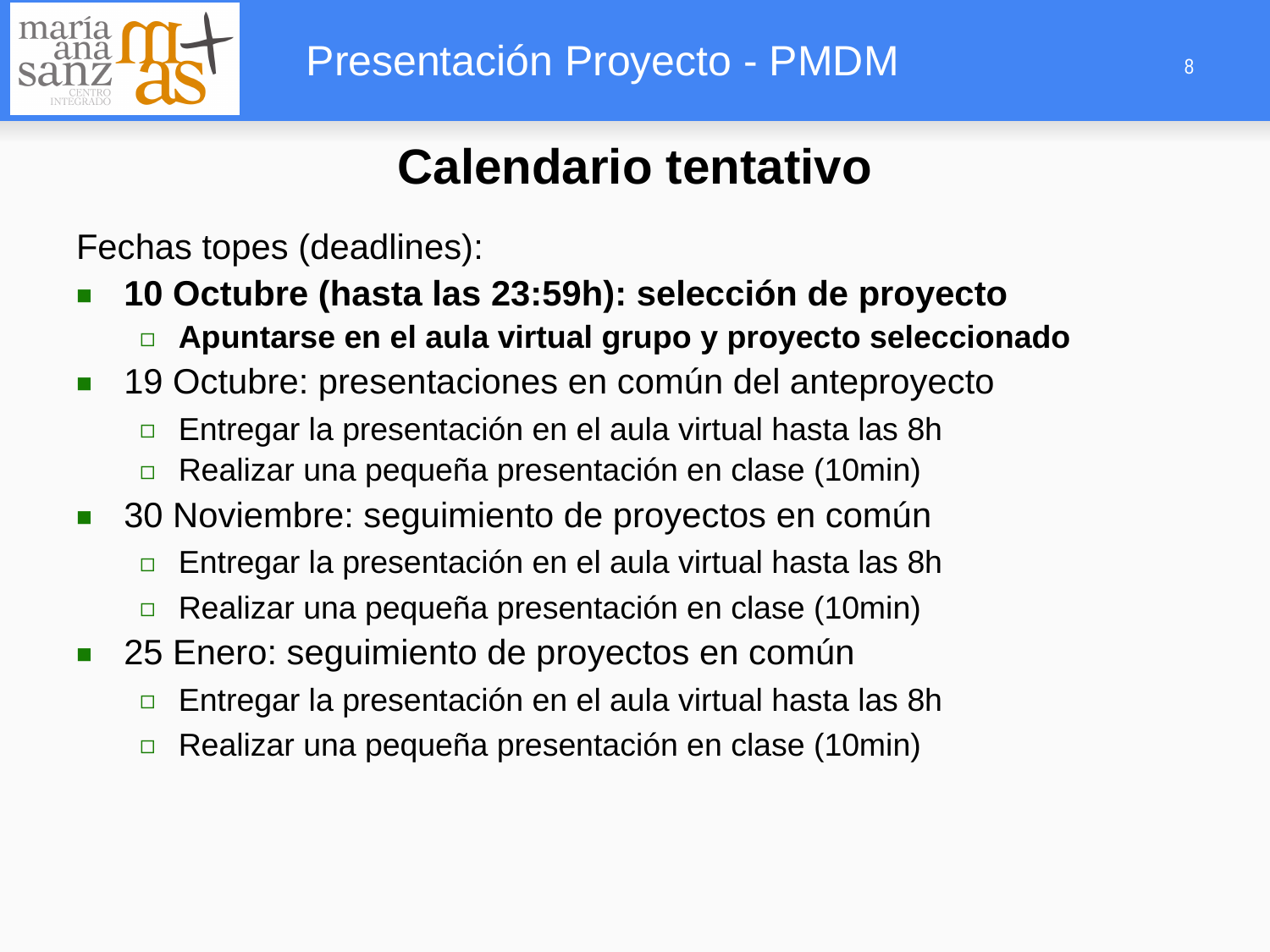

8
Calendario tentativo
Fechas topes (deadlines):
10 Octubre (hasta las 23:59h): selección de proyecto
Apuntarse en el aula virtual grupo y proyecto seleccionado
19 Octubre: presentaciones en común del anteproyecto
Entregar la presentación en el aula virtual hasta las 8h
Realizar una pequeña presentación en clase (10min)
30 Noviembre: seguimiento de proyectos en común
Entregar la presentación en el aula virtual hasta las 8h
Realizar una pequeña presentación en clase (10min)
25 Enero: seguimiento de proyectos en común
Entregar la presentación en el aula virtual hasta las 8h
Realizar una pequeña presentación en clase (10min)